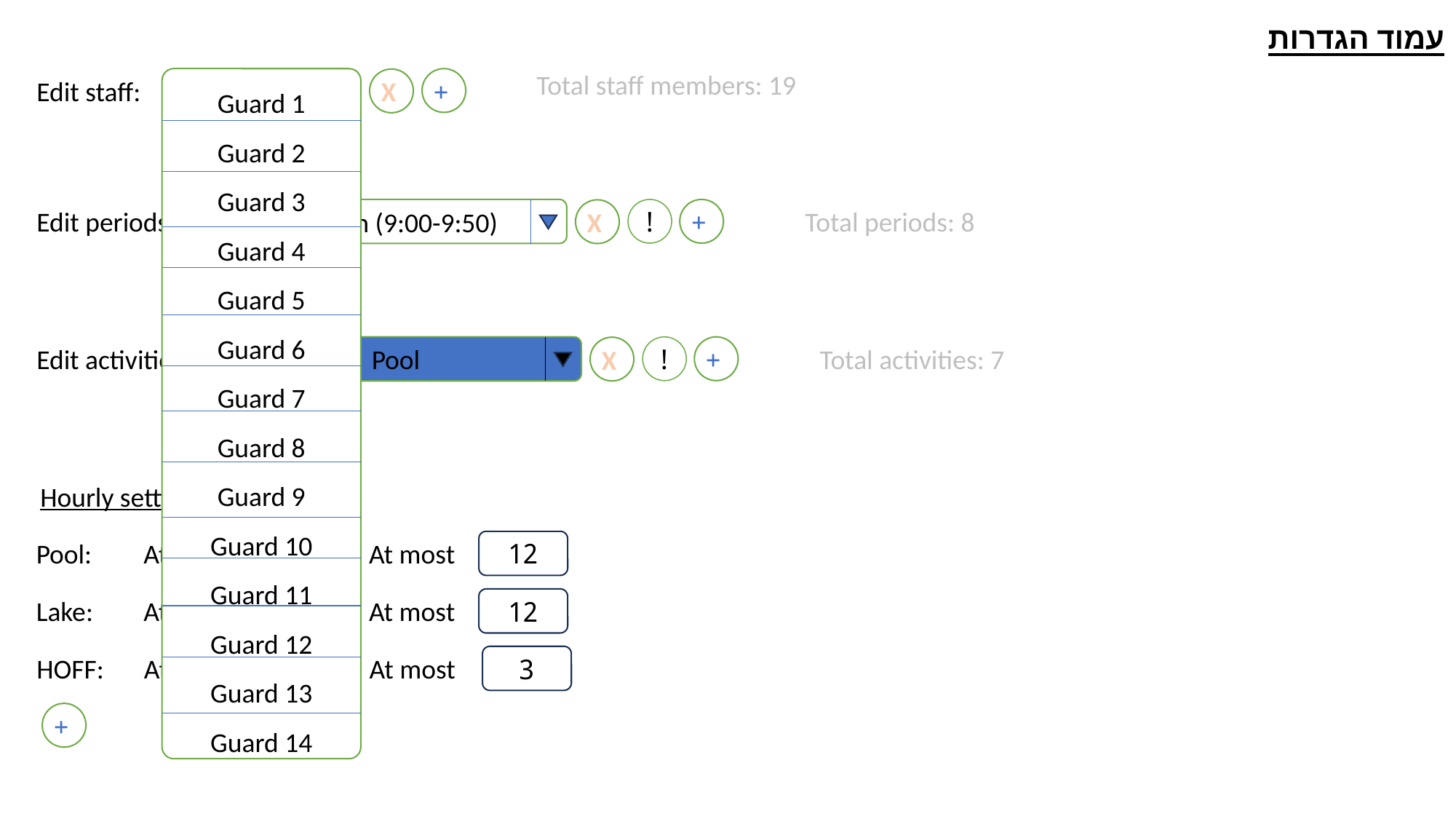

עמוד הגדרות
Total staff members: 19
Edit staff:
+
Guard 1
Guard 2
Guard 3
Guard 4
Guard 5
Guard 6
Guard 7
Guard 8
Guard 9
Guard 10
Guard 11
Guard 12
Guard 13
Guard 14
X
Total periods: 8
Edit periods:
!
+
Chaverim (9:00-9:50)
X

Total activities: 7
Edit activities:
!
+
Pool
X

+
Hourly settings:
Pool:
At least
10
At most
12
Lake:
At least
8
At most
12
HOFF:
At least
2
At most
3
+